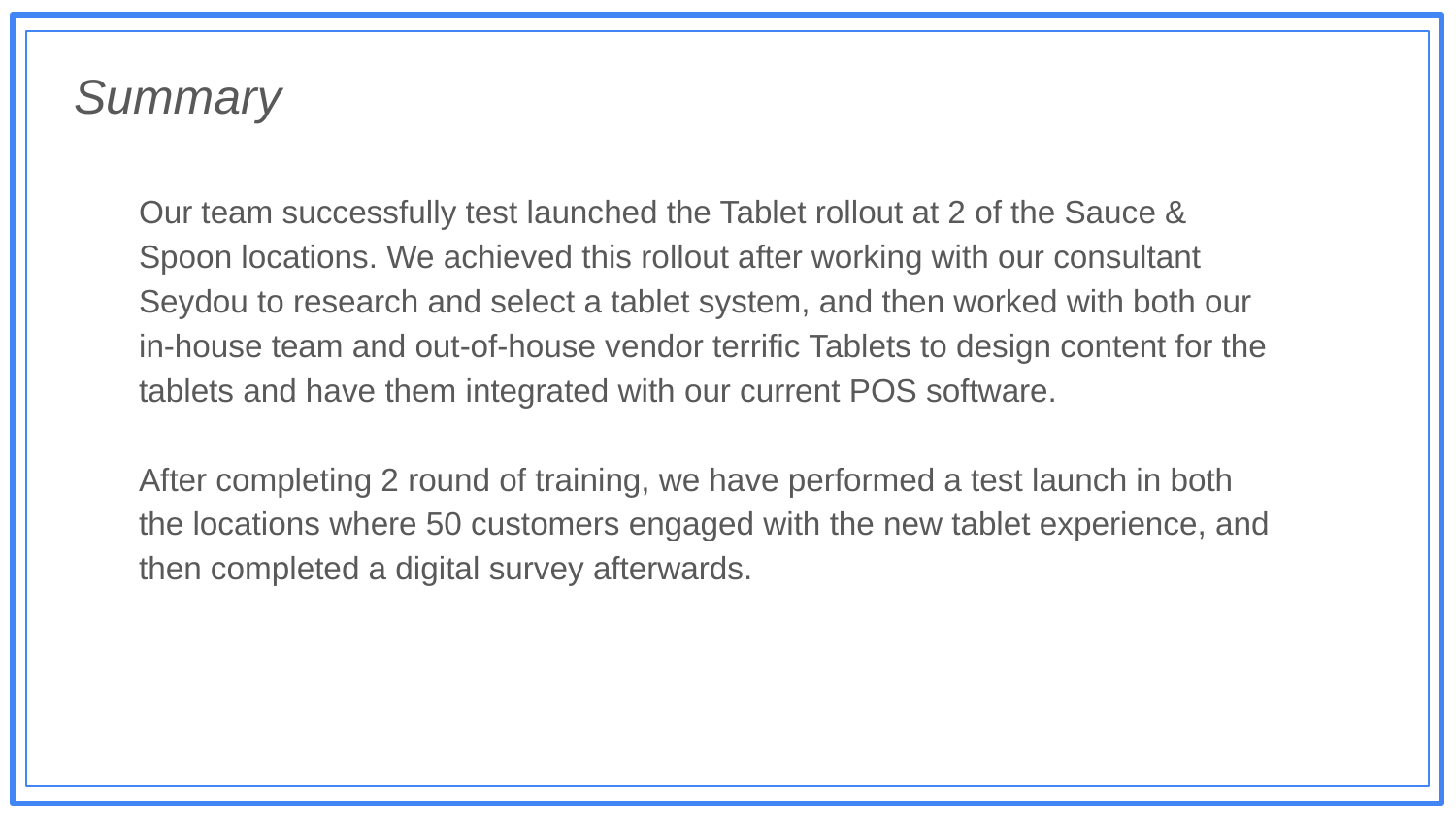

Summary
Our team successfully test launched the Tablet rollout at 2 of the Sauce & Spoon locations. We achieved this rollout after working with our consultant Seydou to research and select a tablet system, and then worked with both our in-house team and out-of-house vendor terrific Tablets to design content for the tablets and have them integrated with our current POS software.

After completing 2 round of training, we have performed a test launch in both the locations where 50 customers engaged with the new tablet experience, and then completed a digital survey afterwards.